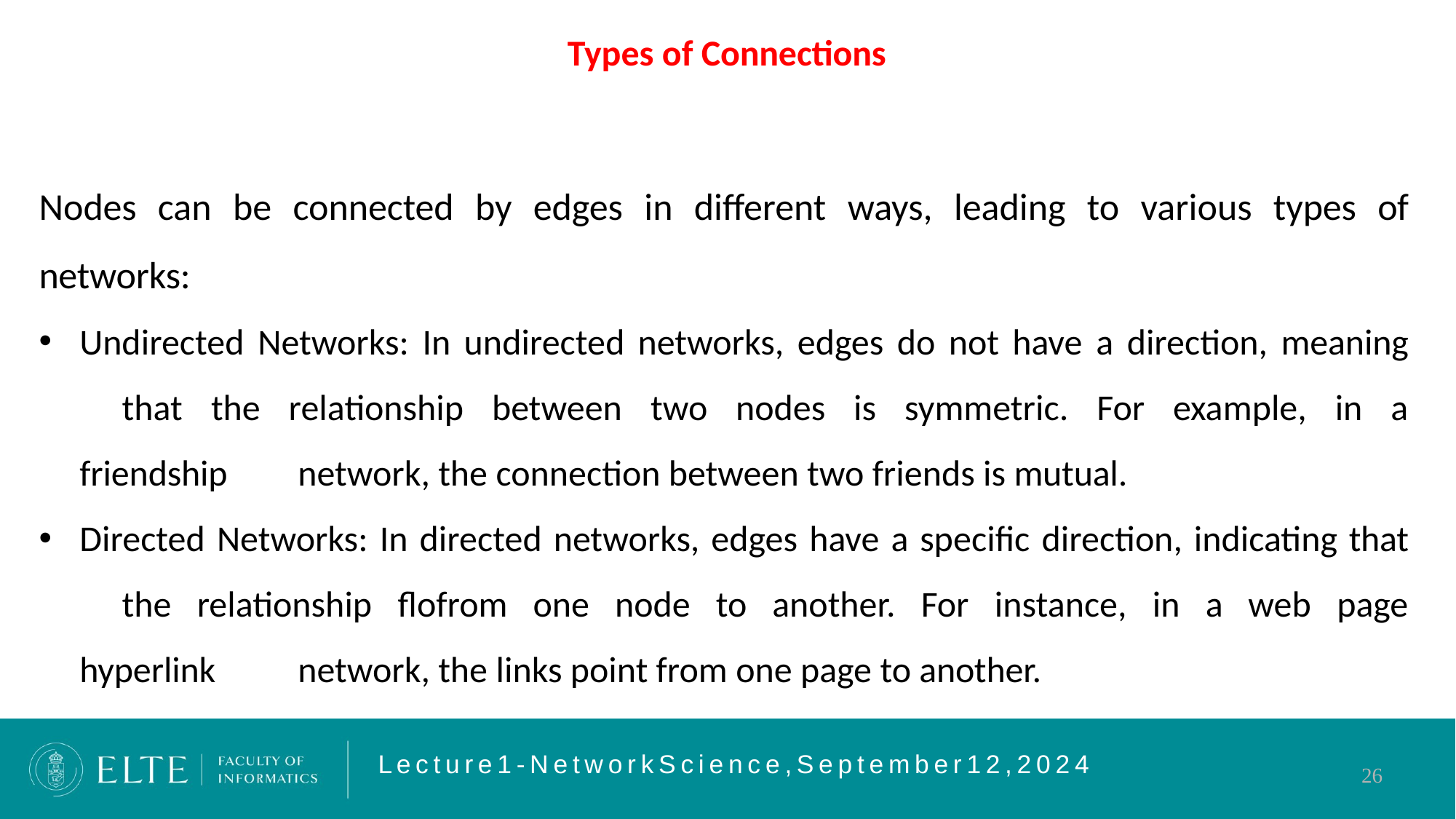

# Types of Connections
Nodes  can  be  connected  by  edges  in  different  ways,  leading  to  various  types  of networks:
Undirected Networks: In undirected networks, edges do not have a direction, meaning 	that the relationship between two nodes is symmetric. For example, in a friendship 	network, the connection between two friends is mutual.
Directed Networks: In directed networks, edges have a specific direction, indicating that 	the relationship flofrom one node to another. For instance, in a web page hyperlink 	network, the links point from one page to another.
L e c t u r e 1 - N e t w o r k S c i e n c e , S e p t e m b e r 1 2 , 2 0 2 4
26